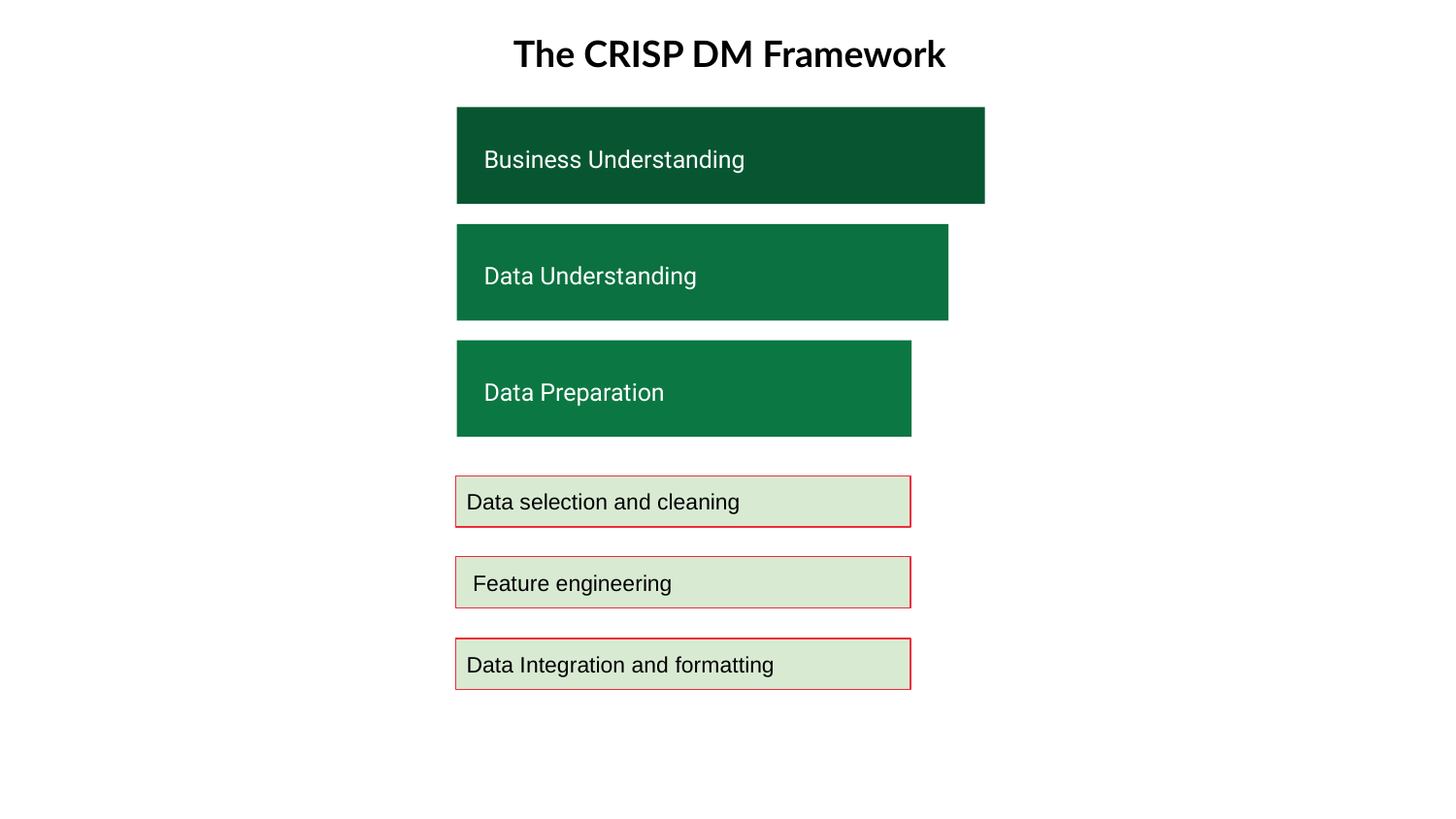

The CRISP DM Framework

Business Understanding

Data Understanding

Data Preparation
Data selection and cleaning
 Feature engineering
Data Integration and formatting